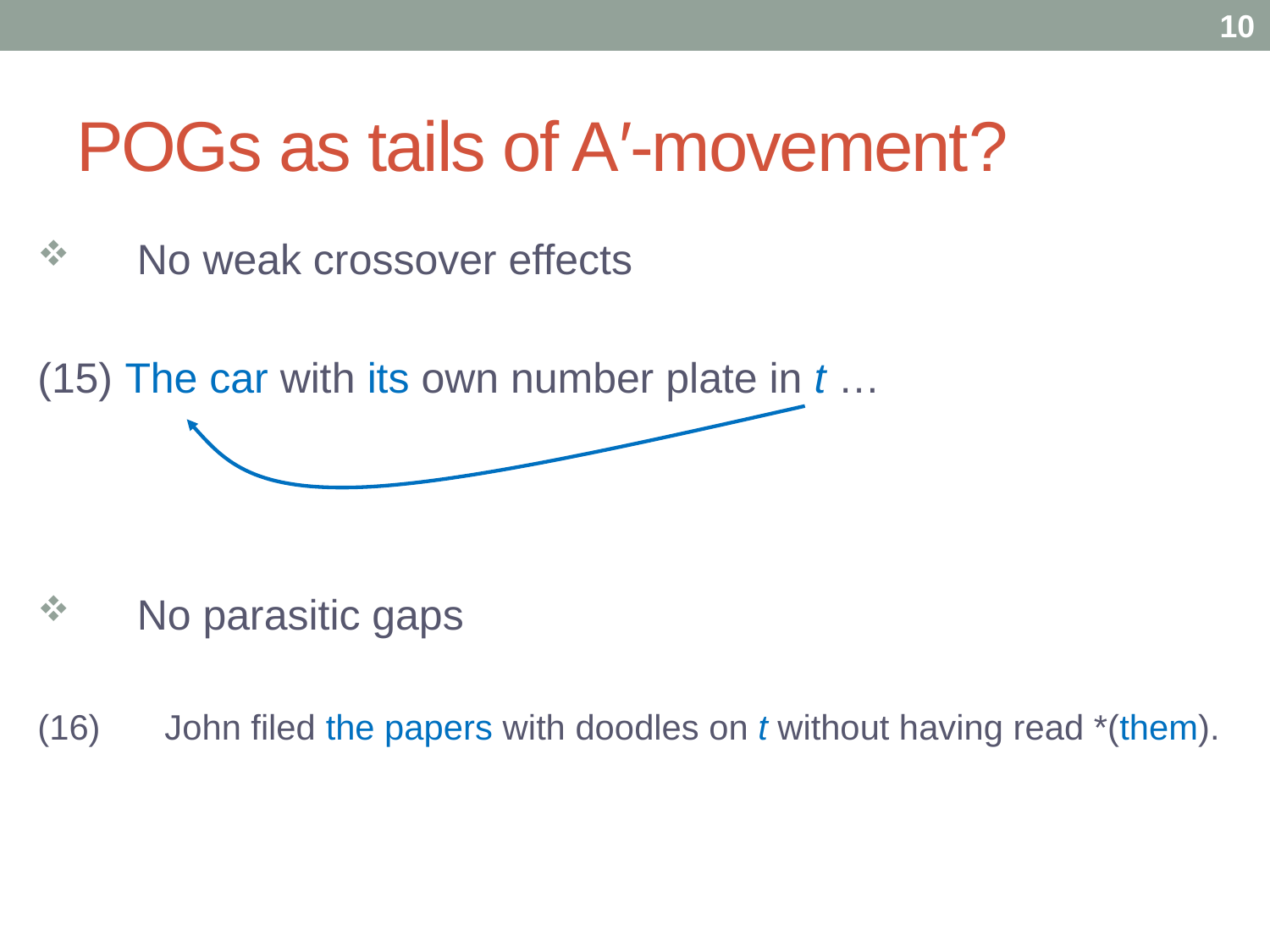

10
# POGs as tails of A′-movement?
 	No weak crossover effects

(15) The car with its own number plate in t …

 	No parasitic gaps

(16)   	John filed the papers with doodles on t without having read *(them).